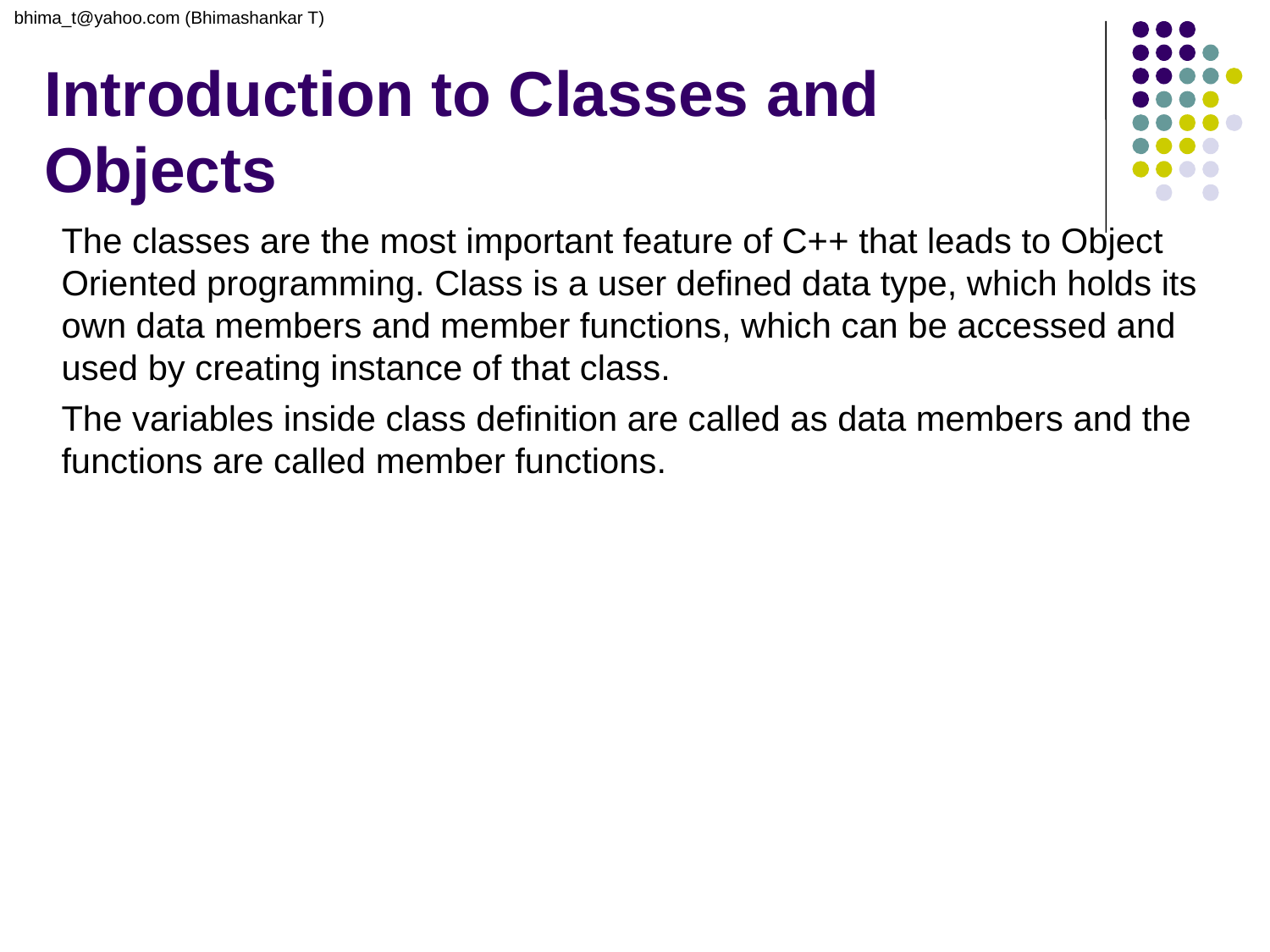

bhima_t@yahoo.com (Bhimashankar T)
# Introduction to Classes and Objects
The classes are the most important feature of C++ that leads to Object Oriented programming. Class is a user defined data type, which holds its own data members and member functions, which can be accessed and used by creating instance of that class.
The variables inside class definition are called as data members and the functions are called member functions.